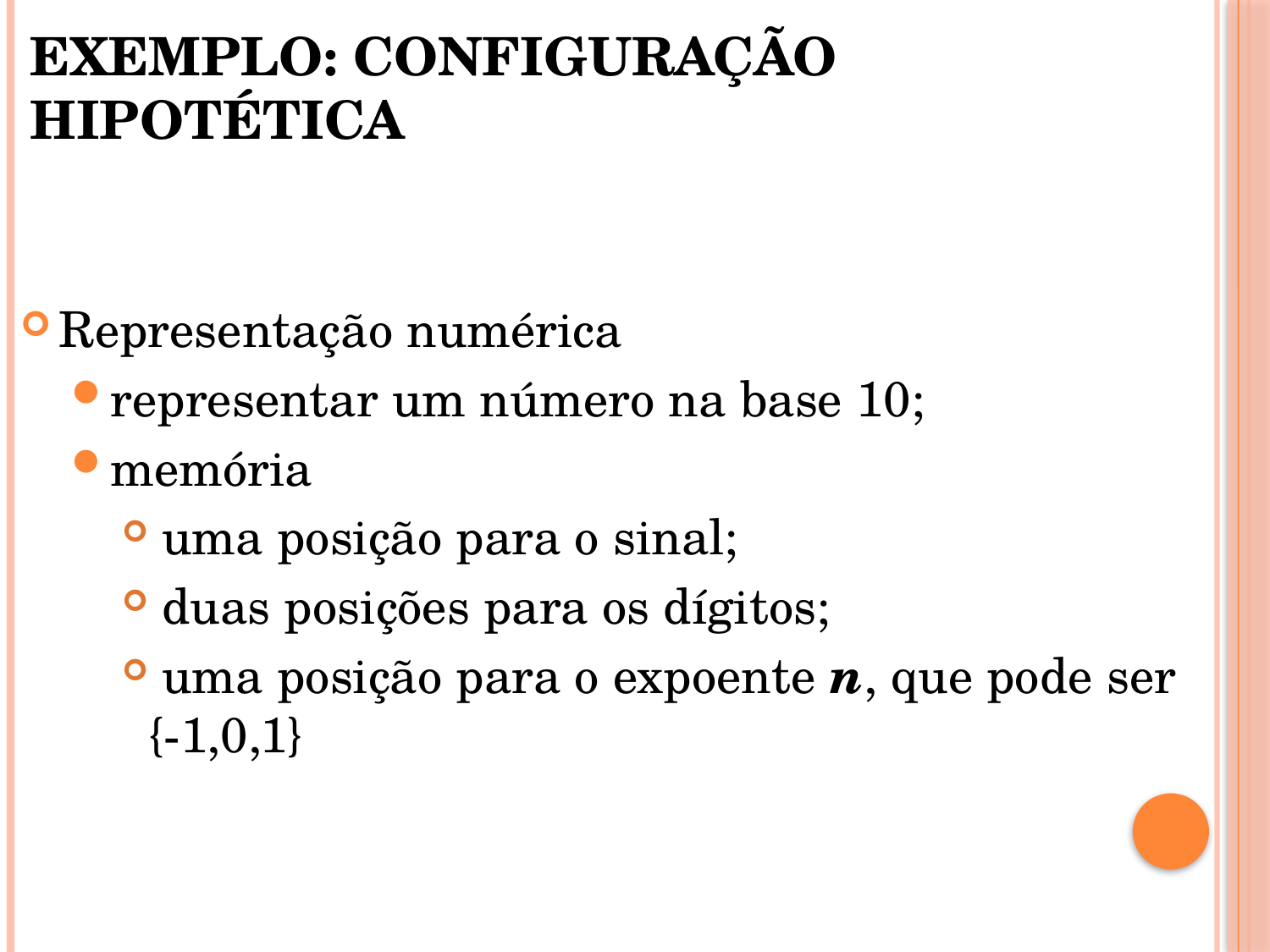

# Exemplo: configuração hipotética
Representação numérica
representar um número na base 10;
memória
 uma posição para o sinal;
 duas posições para os dígitos;
 uma posição para o expoente n, que pode ser {-1,0,1}